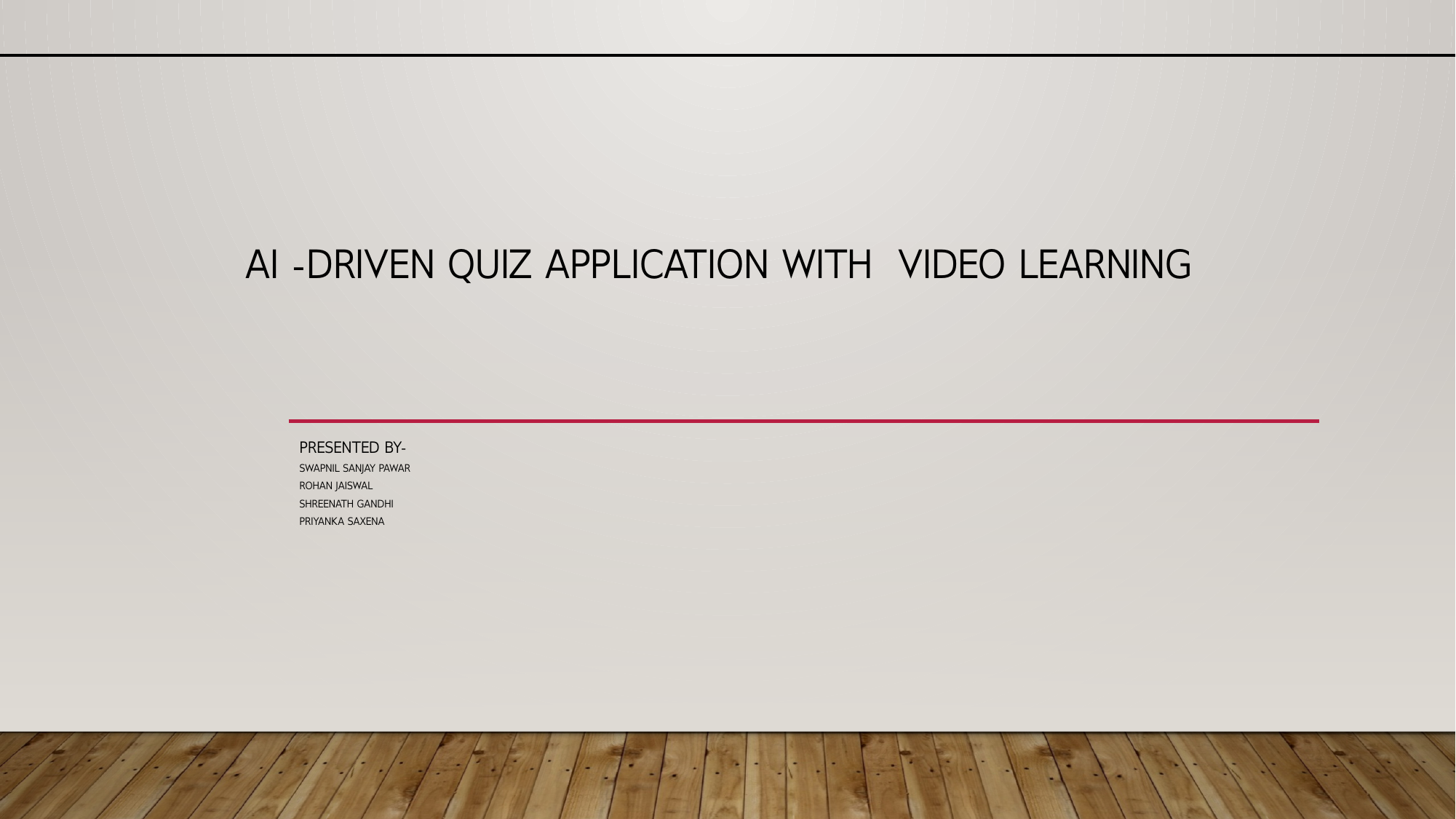

# AI -DRIVEN QUIZ APPLICATION WITH  VIDEO LEARNING
Presented BY-
Swapnil Sanjay Pawar
Rohan Jaiswal
Shreenath Gandhi
Priyanka saxena